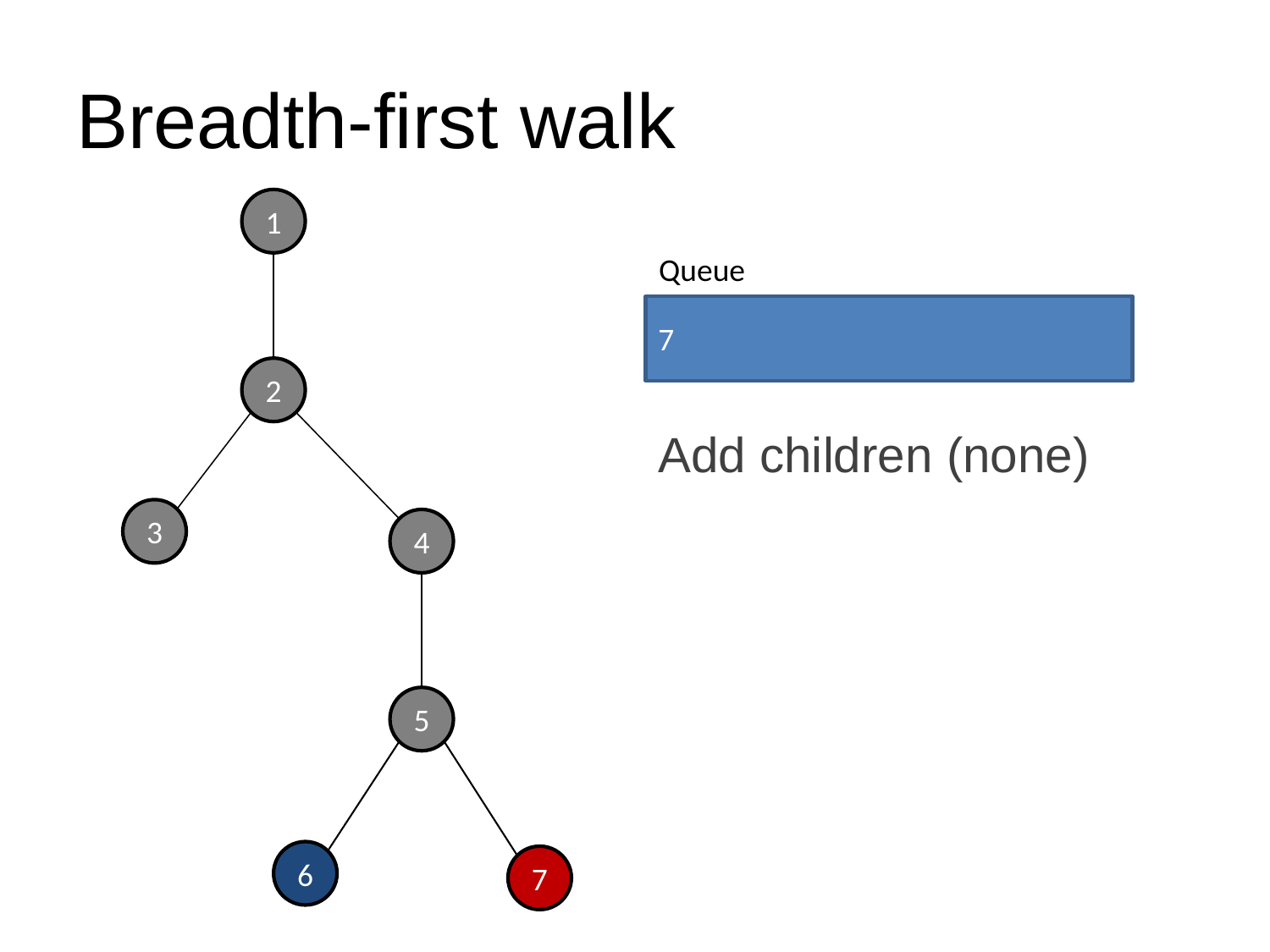

# Breadth-first walk
1
Queue
7
2
Add children (none)
3
4
5
6
7